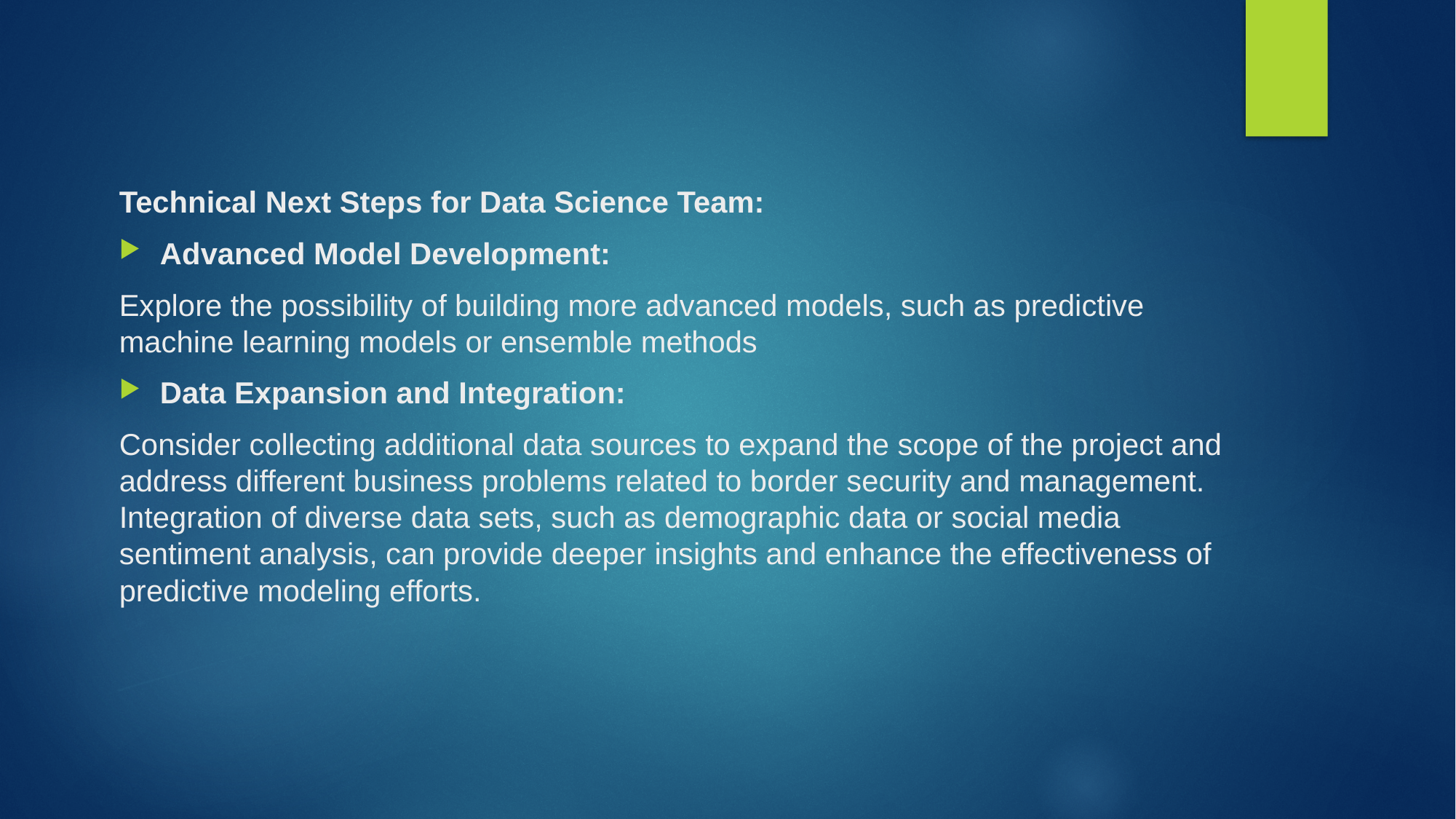

Technical Next Steps for Data Science Team:
Advanced Model Development:
Explore the possibility of building more advanced models, such as predictive machine learning models or ensemble methods
Data Expansion and Integration:
Consider collecting additional data sources to expand the scope of the project and address different business problems related to border security and management. Integration of diverse data sets, such as demographic data or social media sentiment analysis, can provide deeper insights and enhance the effectiveness of predictive modeling efforts.